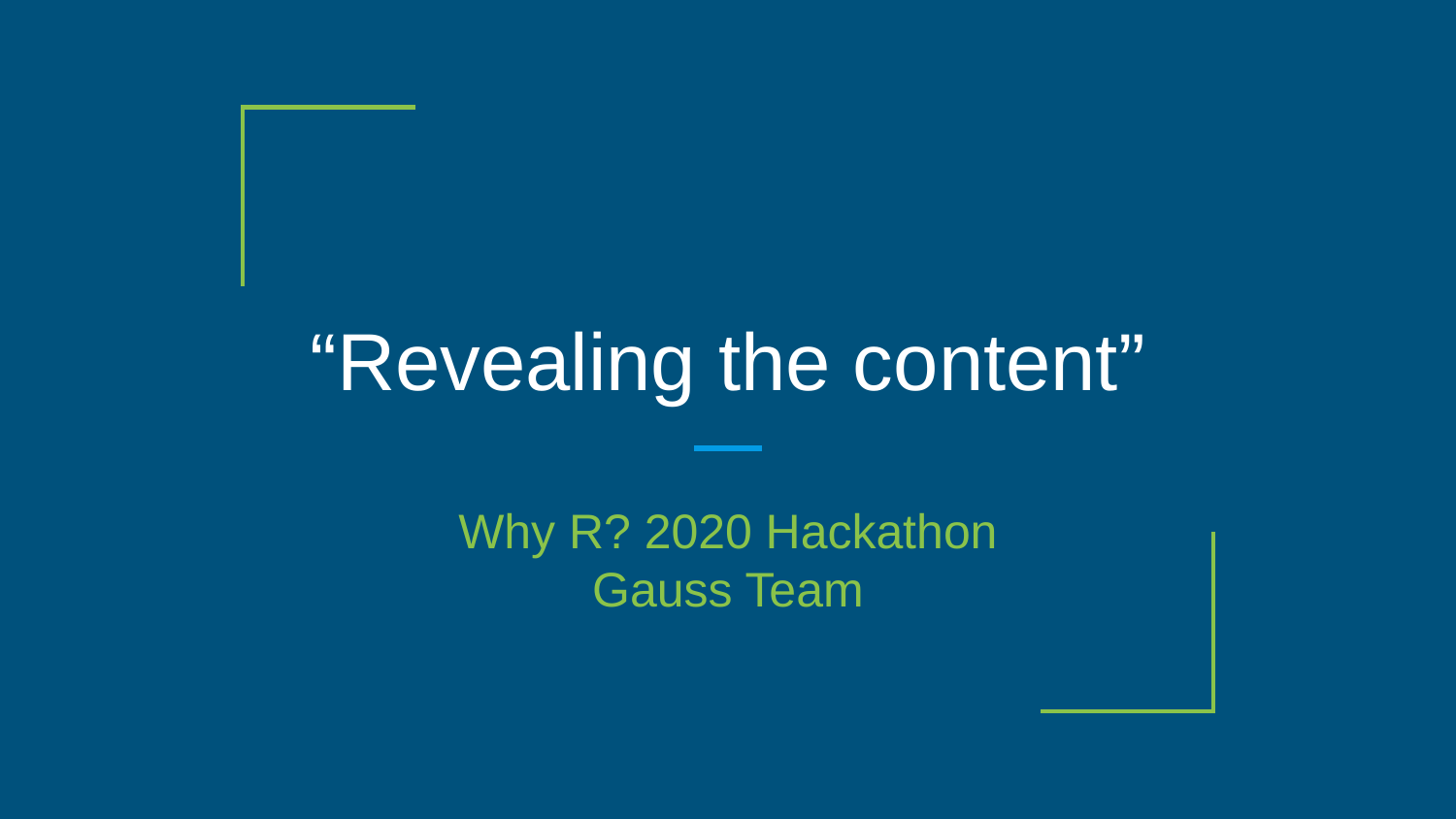

# “Revealing the content”
Why R? 2020 Hackathon
Gauss Team